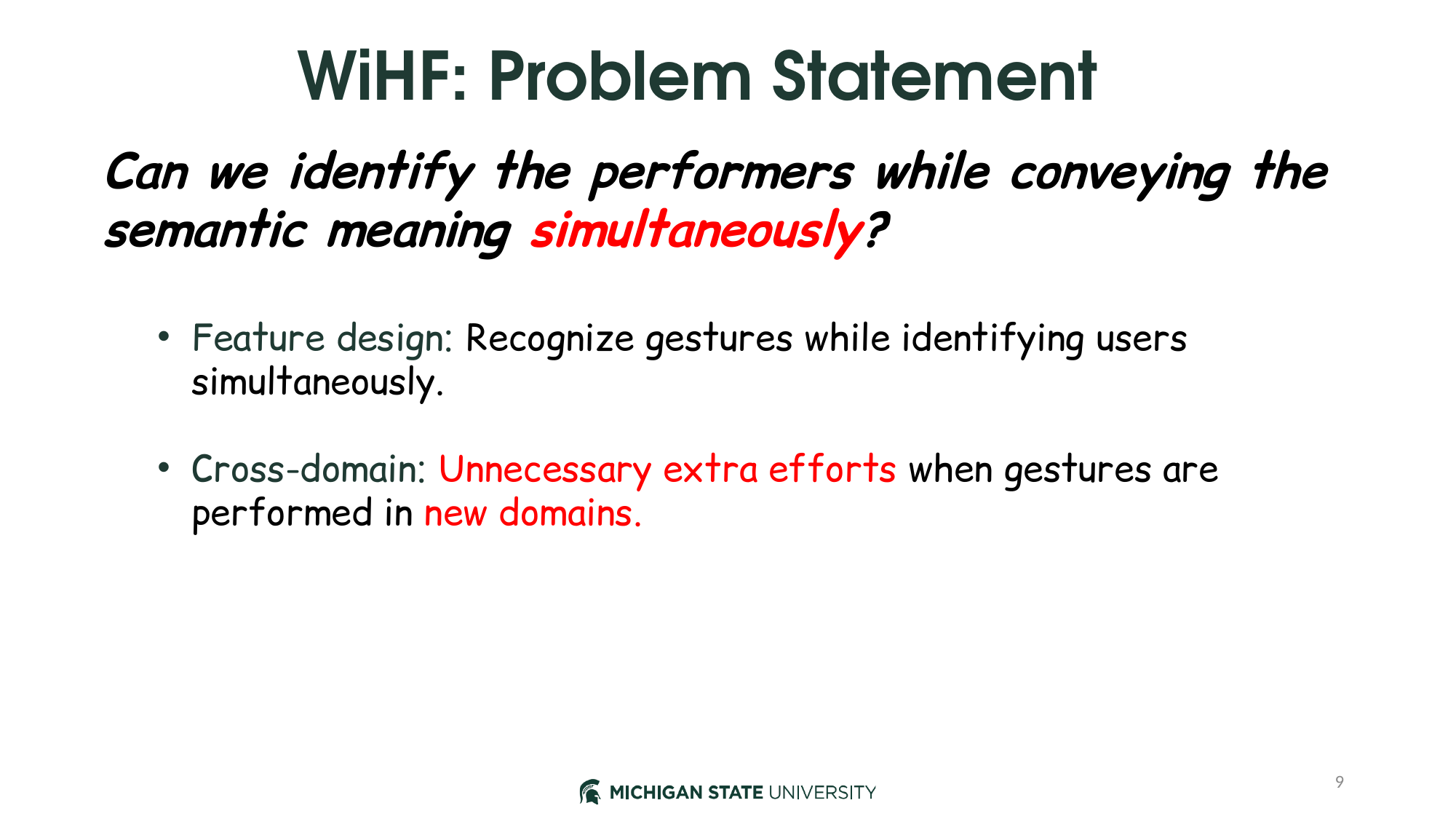

# WiHF: Problem Statement
Can we identify the performers while conveying the semantic meaning simultaneously?

Feature design: Recognize gestures while identifying users simultaneously.

Cross-domain: Unnecessary extra efforts when gestures are performed in new domains.

9